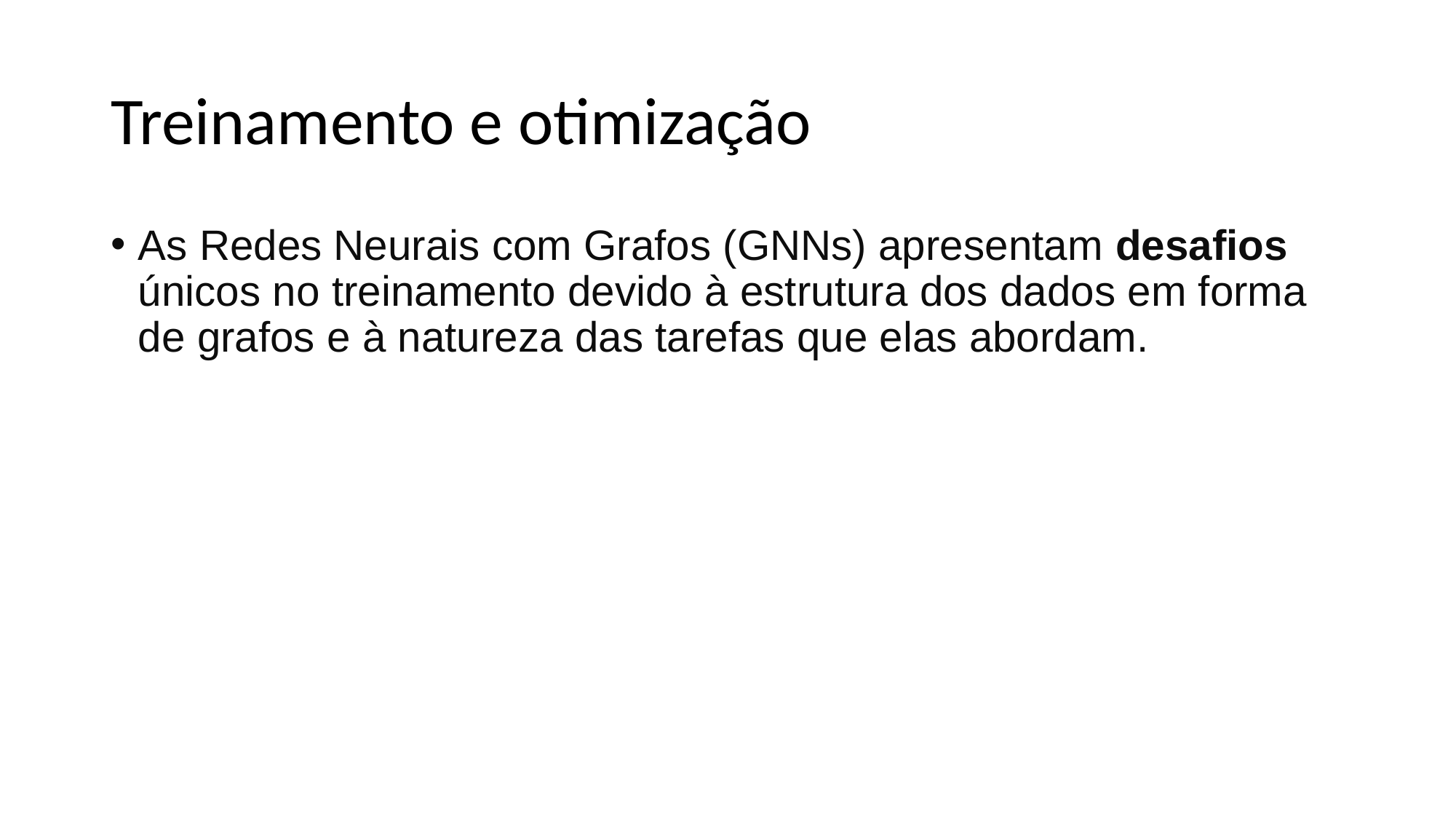

# Treinamento e otimização
As Redes Neurais com Grafos (GNNs) apresentam desafios únicos no treinamento devido à estrutura dos dados em forma de grafos e à natureza das tarefas que elas abordam.